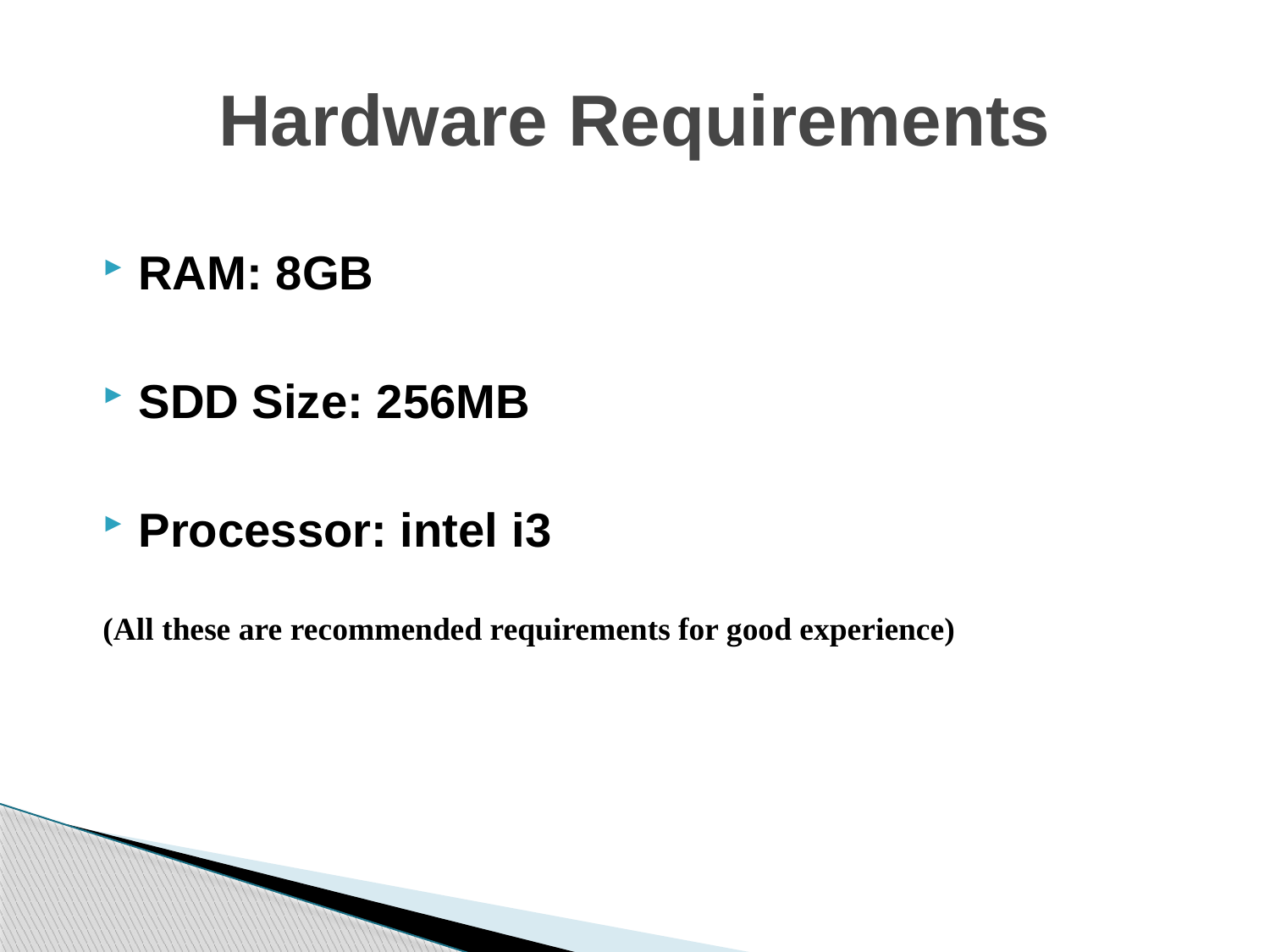

# Hardware Requirements
RAM: 8GB

SDD Size: 256MB

Processor: intel i3

(All these are recommended requirements for good experience)